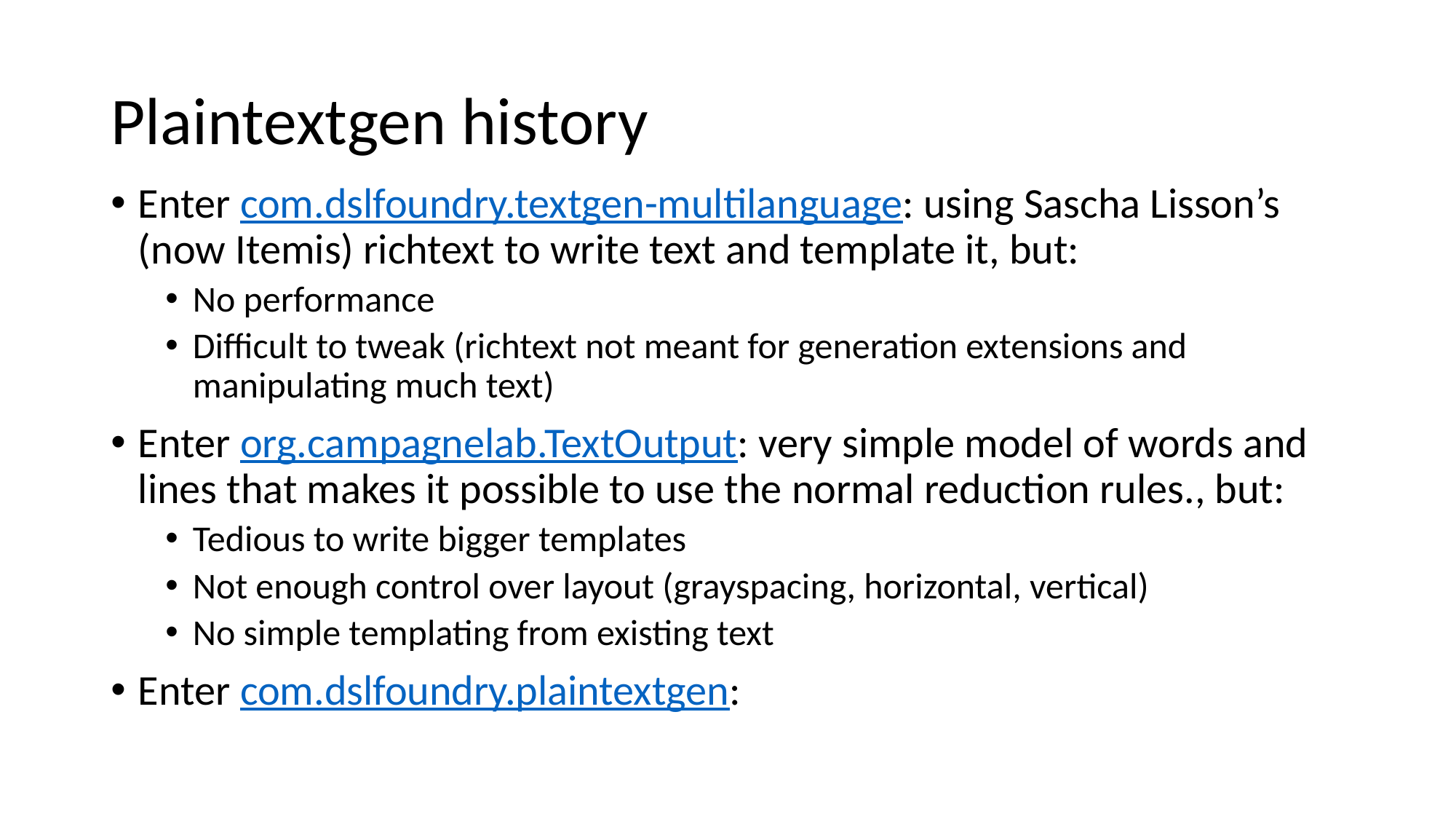

# Plaintextgen history
Enter com.dslfoundry.textgen-multilanguage: using Sascha Lisson’s (now Itemis) richtext to write text and template it, but:
No performance
Difficult to tweak (richtext not meant for generation extensions and manipulating much text)
Enter org.campagnelab.TextOutput: very simple model of words and lines that makes it possible to use the normal reduction rules., but:
Tedious to write bigger templates
Not enough control over layout (grayspacing, horizontal, vertical)
No simple templating from existing text
Enter com.dslfoundry.plaintextgen: